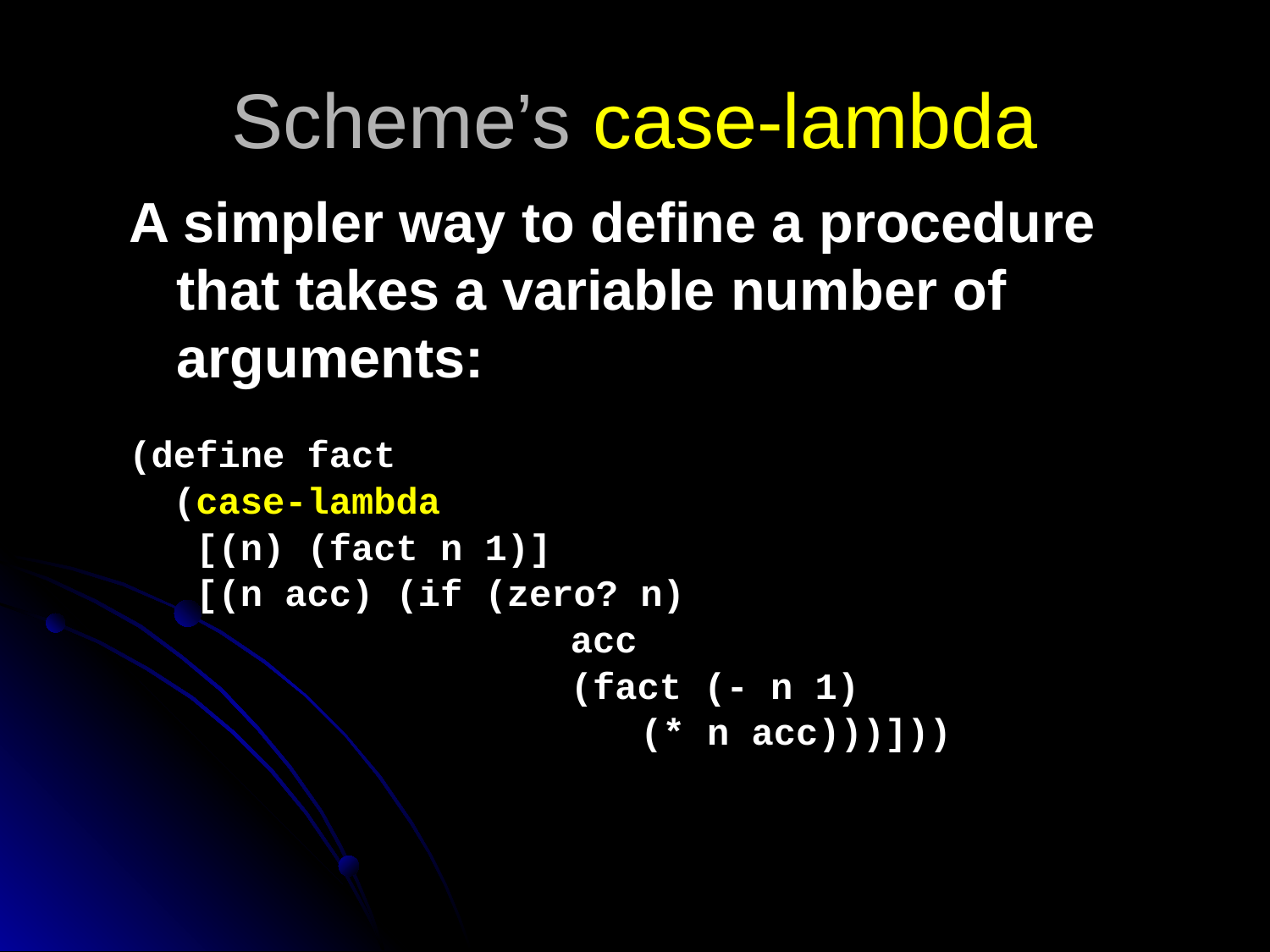

# Scheme’s case-lambda
A simpler way to define a procedure that takes a variable number of arguments:

(define fact
  (case-lambda
   [(n) (fact n 1)]
   [(n acc) (if (zero? n)
		            acc
		            (fact (- n 1)
                       (* n acc)))]))